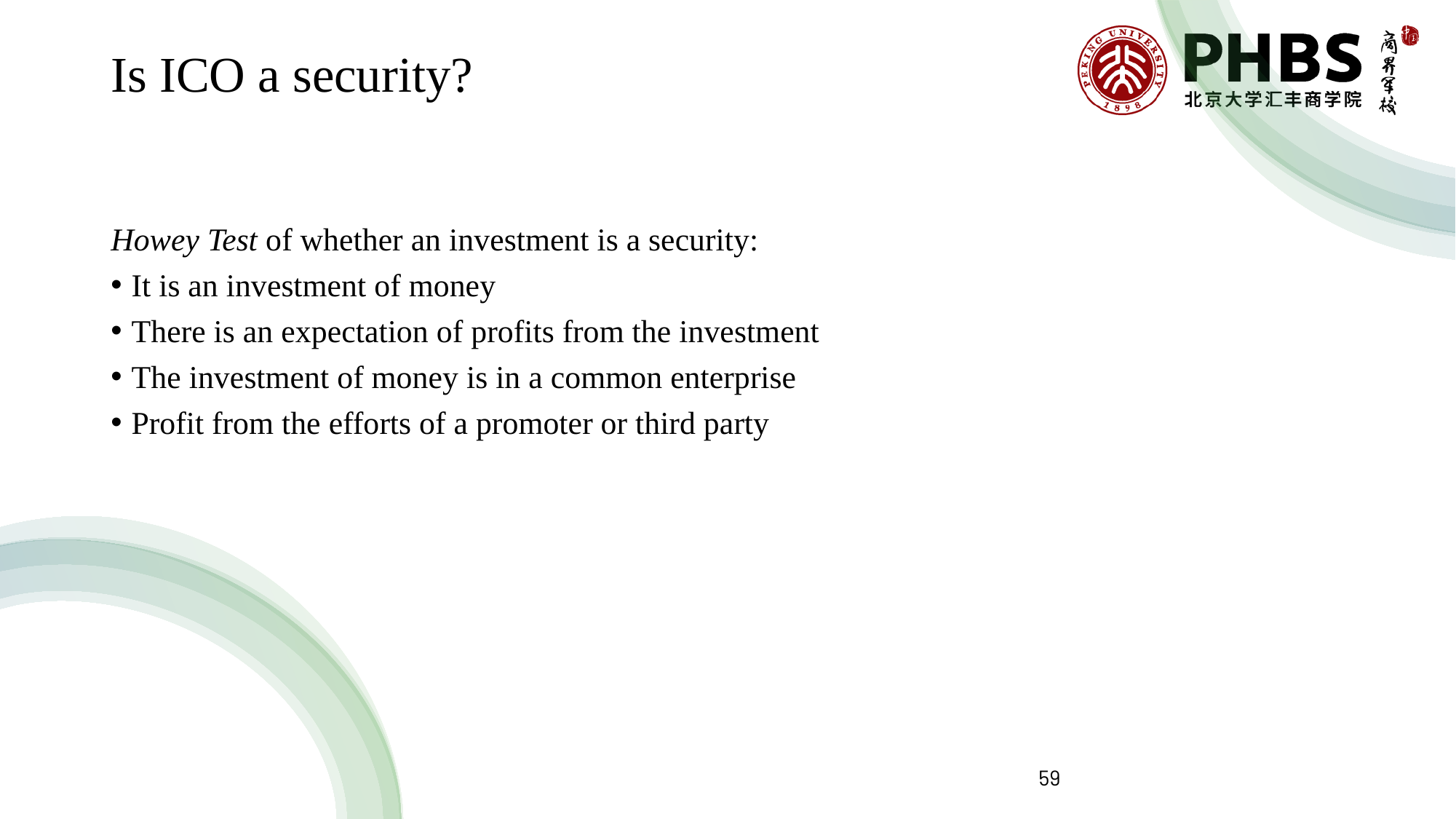

# Is ICO a security?
Howey Test of whether an investment is a security:
It is an investment of money
There is an expectation of profits from the investment
The investment of money is in a common enterprise
Profit from the efforts of a promoter or third party

59